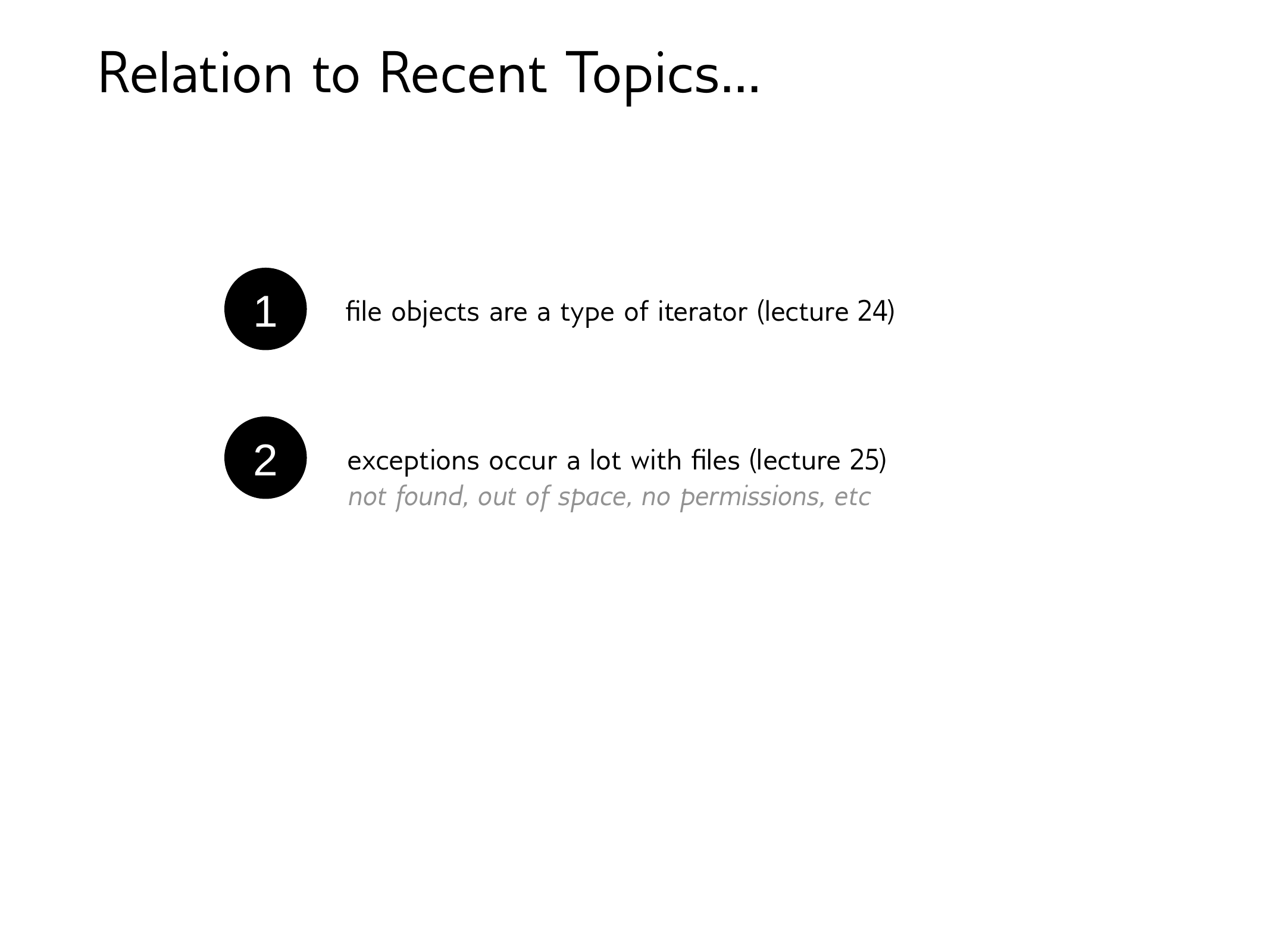

# Relation to Recent Topics...
1
file objects are a type of iterator (lecture 24)
2
exceptions occur a lot with files (lecture 25)
not found, out of space, no permissions, etc